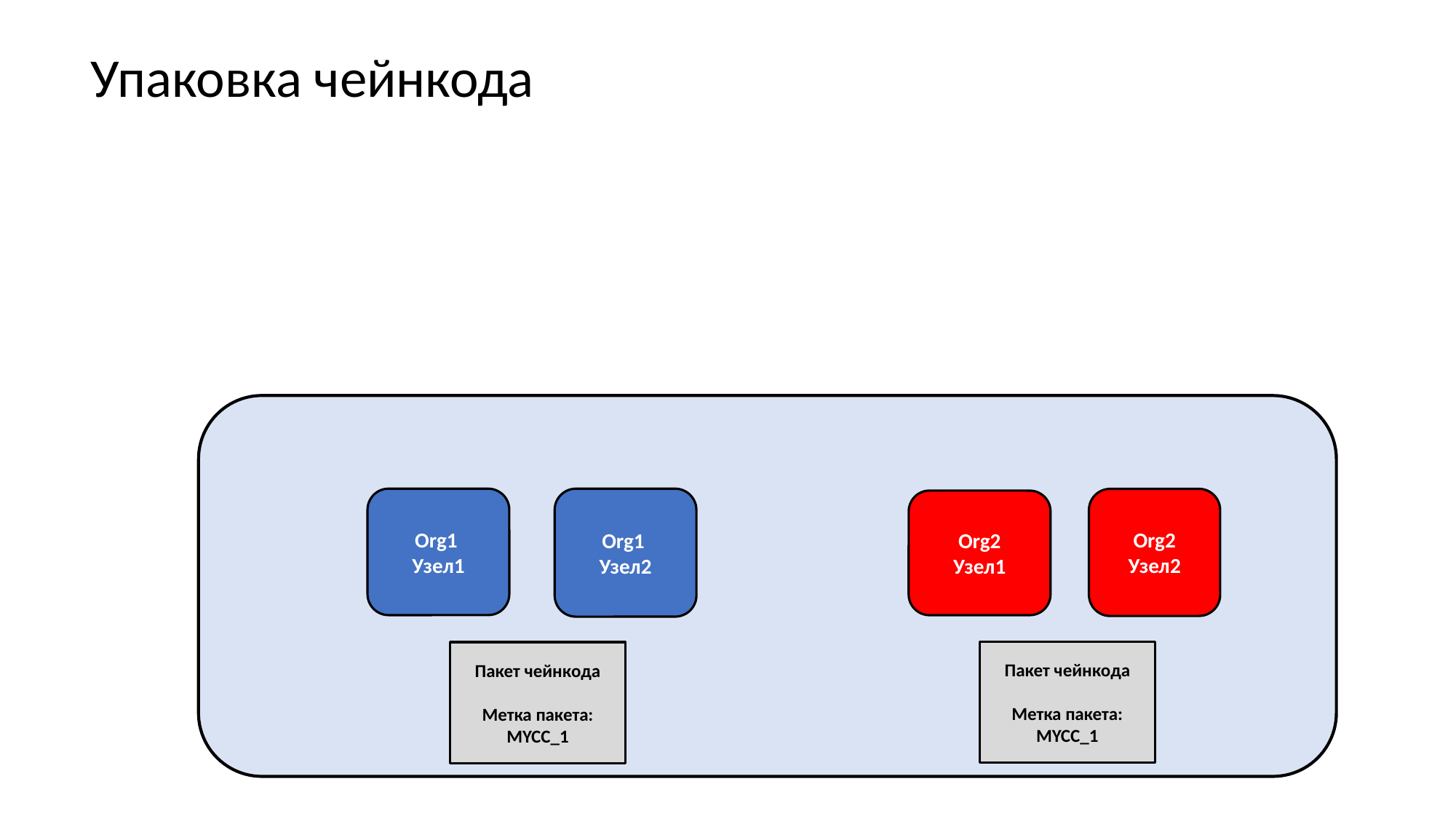

Упаковка чейнкода

Org1
Узел1
Org1
Узел2
Org2 Узел2
Org2
Узел1
Пакет чейнкода

Метка пакета: MYCC_1
Пакет чейнкода

Метка пакета: MYCC_1